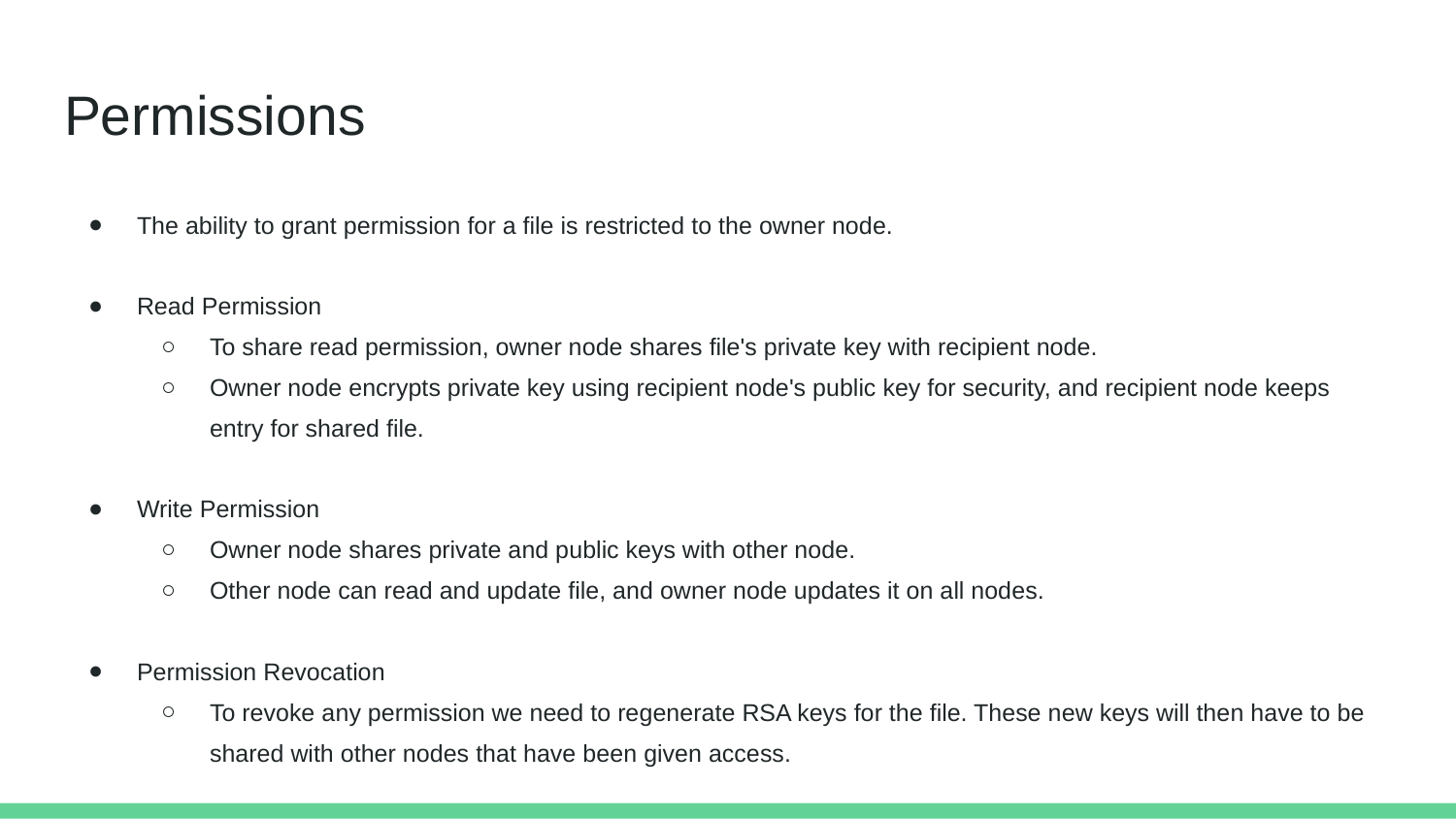

# Permissions
The ability to grant permission for a file is restricted to the owner node.

Read Permission
To share read permission, owner node shares file's private key with recipient node.
Owner node encrypts private key using recipient node's public key for security, and recipient node keeps entry for shared file.

Write Permission
Owner node shares private and public keys with other node.
Other node can read and update file, and owner node updates it on all nodes.

Permission Revocation
To revoke any permission we need to regenerate RSA keys for the file. These new keys will then have to be shared with other nodes that have been given access.